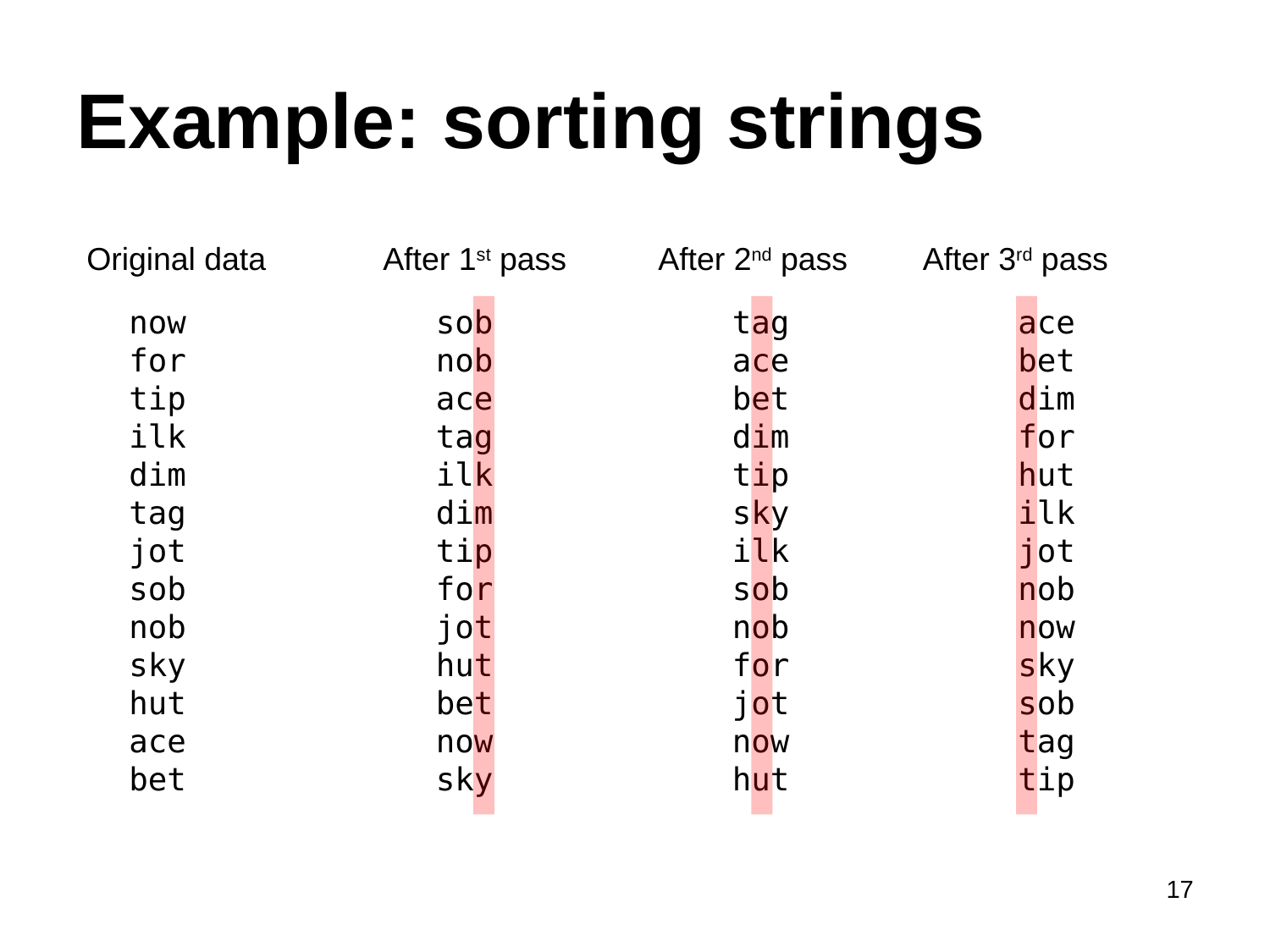

# Example: sorting strings
Original data
After 1st pass
After 2nd pass
After 3rd pass
now
for
tip
ilk
dim
tag
jot
sob
nob
sky
hut
ace
bet
sob
nob
ace
tag
ilk
dim
tip
for
jot
hut
bet
now
sky

tag
ace
bet
dim
tip
sky
ilk
sob
nob
for
jot
now
hut

ace
bet
dim
for
hut
ilk
jot
nob
now
sky
sob
tag
tip

17